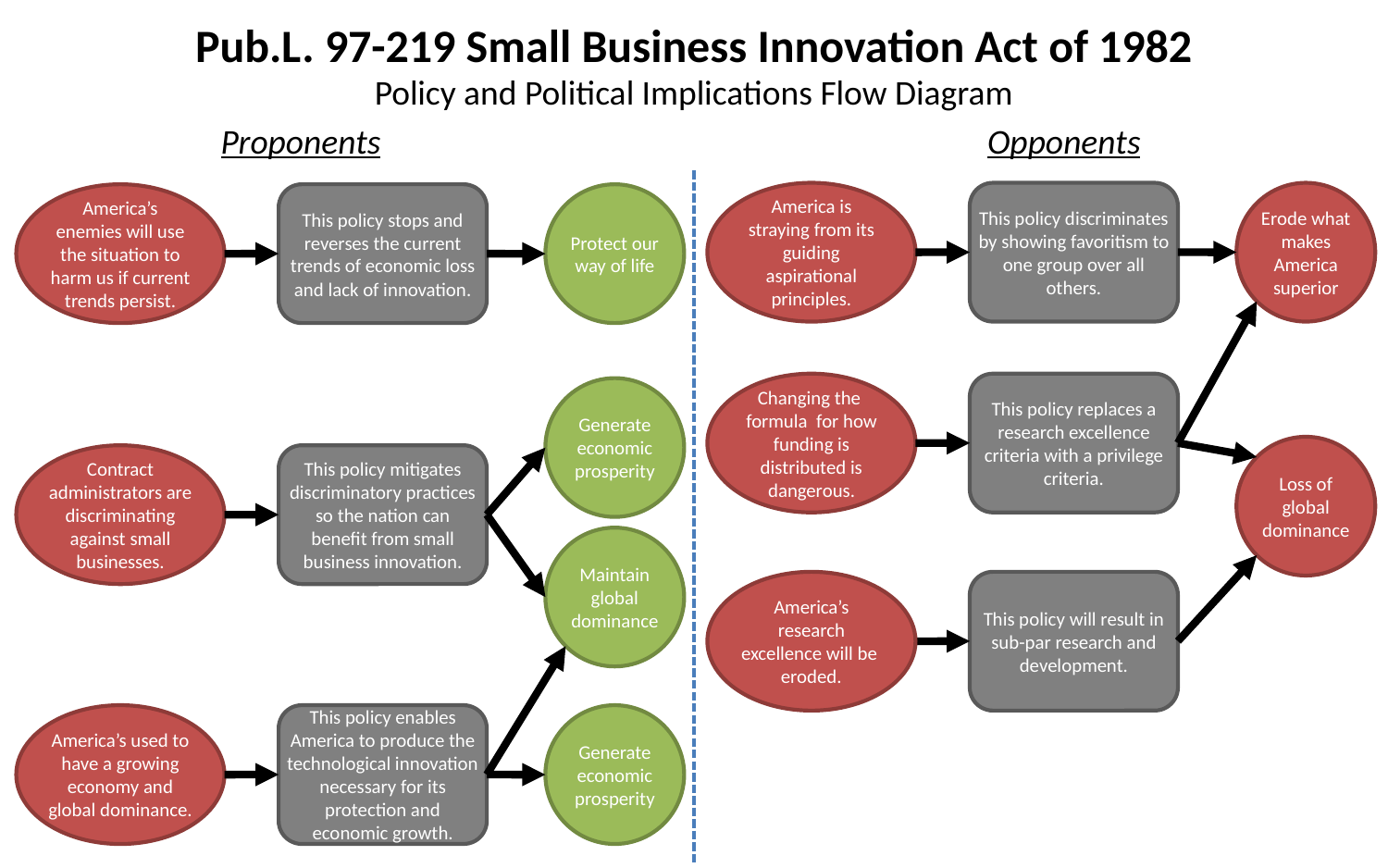

Pub.L. 97-219 Small Business Innovation Act of 1982
Policy and Political Implications Flow Diagram
Proponents
Opponents
America is straying from its guiding aspirational principles.
This policy discriminates by showing favoritism to one group over all others.
Erode what makes America superior
Changing the  formula  for how funding is distributed is dangerous.
This policy replaces a research excellence criteria with a privilege criteria.
Loss of global dominance
America’s research excellence will be  eroded.
This policy will result in sub-par research and development.
America’s enemies will use the situation to harm us if current trends persist.
This policy stops and reverses the current trends of economic loss and lack of innovation.
Protect our way of life
Generate economic prosperity
Contract administrators are discriminating against small businesses.
This policy mitigates discriminatory practices so the nation can benefit from small business innovation.
Maintain global dominance
America’s used to have a growing economy and global dominance.
This policy enables America to produce the technological innovation necessary for its protection and economic growth.
Generate economic prosperity